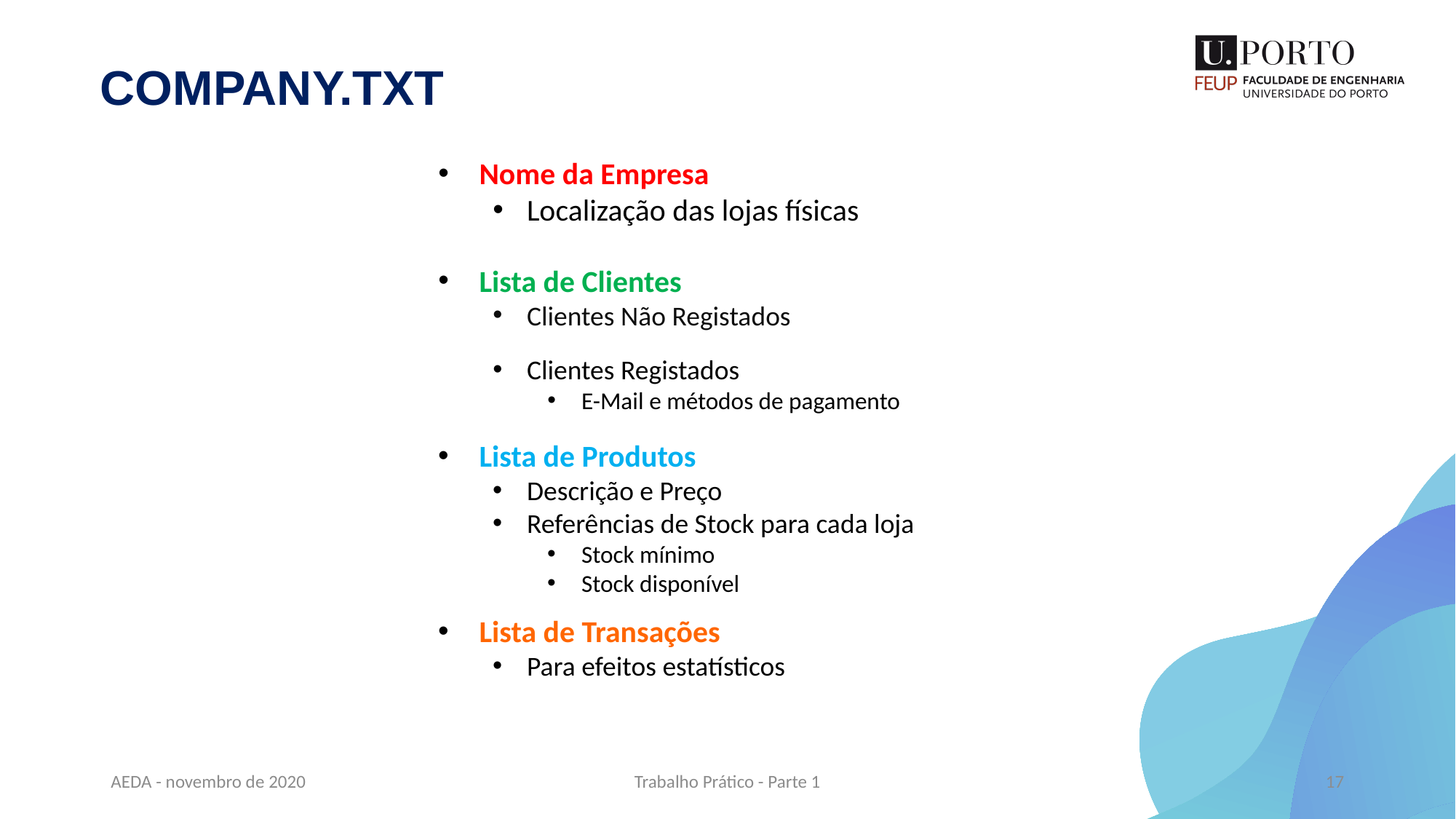

COMPANY.TXT
 Nome da Empresa
Localização das lojas físicas

 Lista de Clientes
Clientes Não Registados

Clientes Registados
E-Mail e métodos de pagamento
 Lista de Produtos
Descrição e Preço
Referências de Stock para cada loja
Stock mínimo
Stock disponível
 Lista de Transações
Para efeitos estatísticos
AEDA - novembro de 2020
Trabalho Prático - Parte 1
17